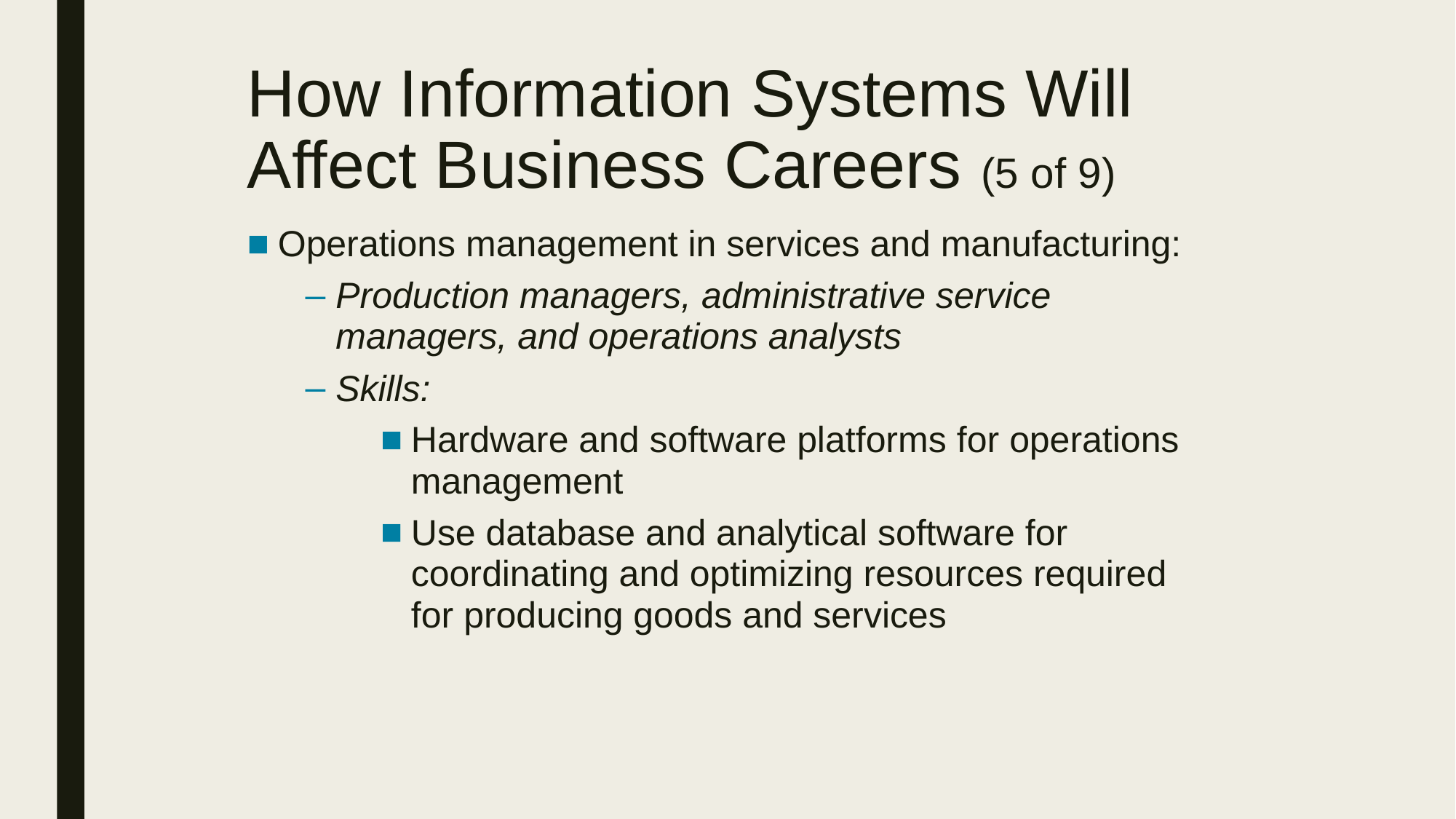

# How Information Systems Will Affect Business Careers (5 of 9)
Operations management in services and manufacturing:
Production managers, administrative service managers, and operations analysts
Skills:
Hardware and software platforms for operations management
Use database and analytical software for coordinating and optimizing resources required for producing goods and services